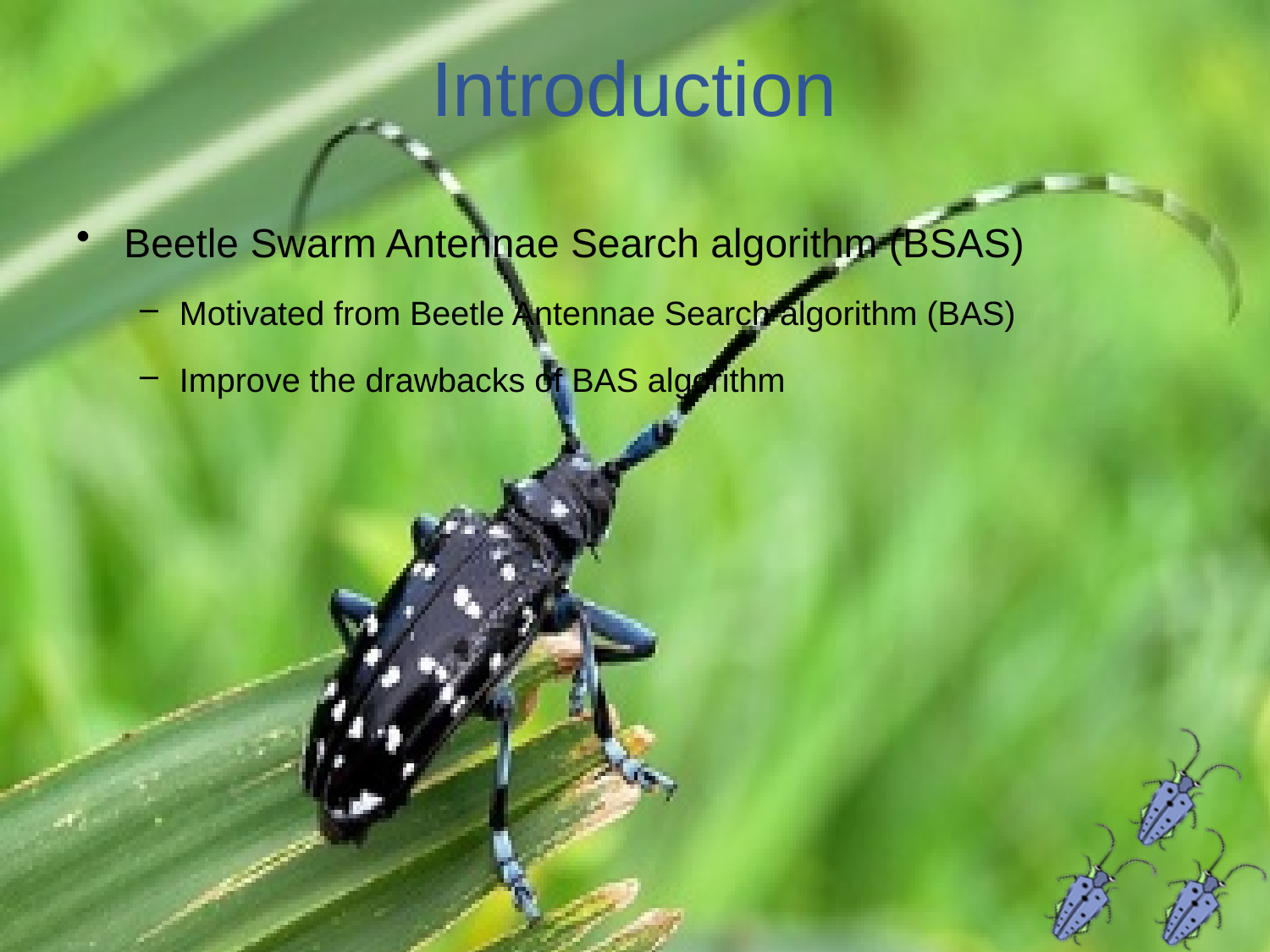

# Introduction
Beetle Swarm Antennae Search algorithm (BSAS)
Motivated from Beetle Antennae Search algorithm (BAS)
Improve the drawbacks of BAS algorithm